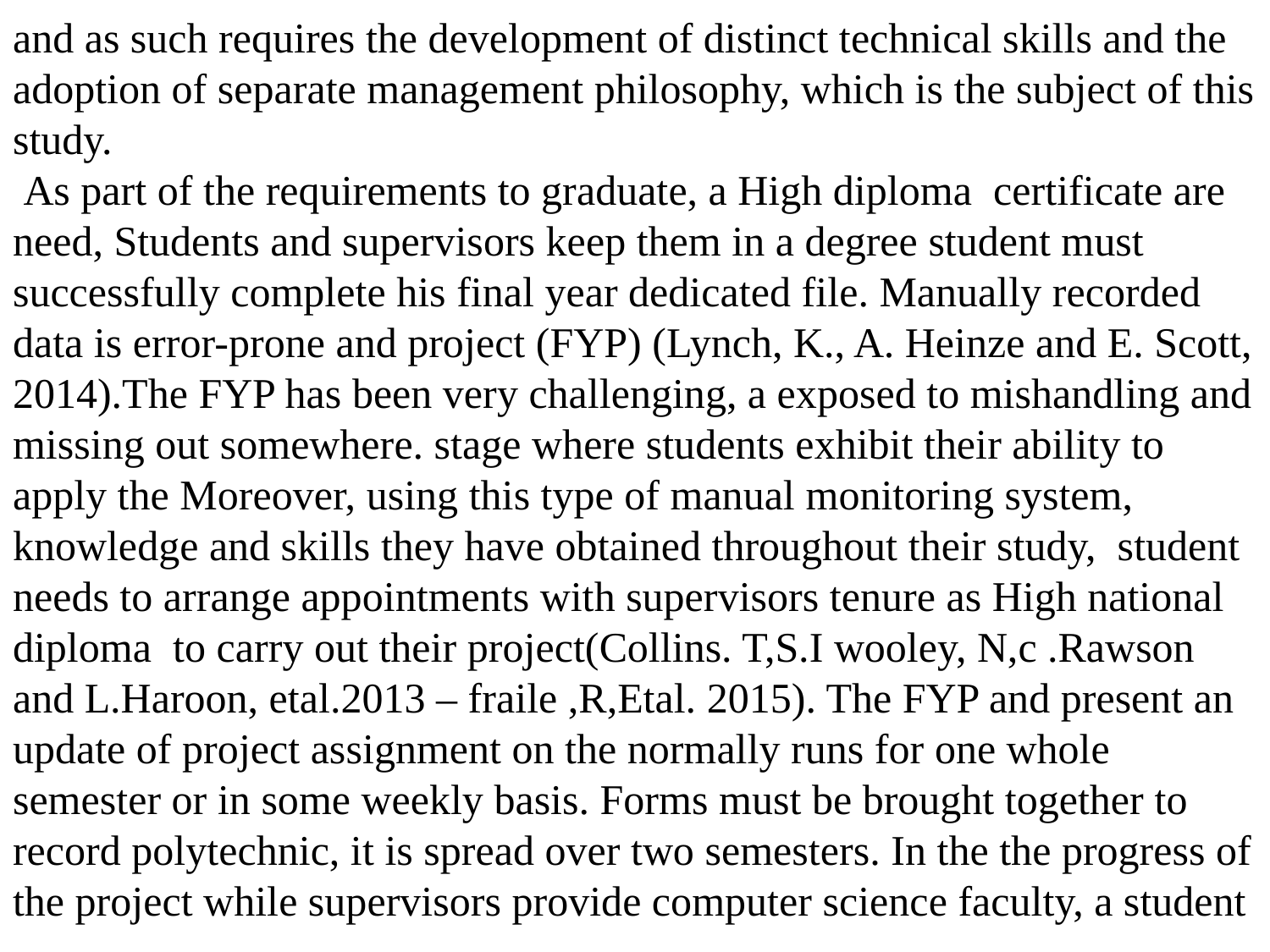

and as such requires the development of distinct technical skills and the adoption of separate management philosophy, which is the subject of this study.
 As part of the requirements to graduate, a High diploma  certificate are need, Students and supervisors keep them in a degree student must successfully complete his final year dedicated file. Manually recorded data is error-prone and project (FYP) (Lynch, K., A. Heinze and E. Scott, 2014).The FYP has been very challenging, a exposed to mishandling and missing out somewhere. stage where students exhibit their ability to apply the Moreover, using this type of manual monitoring system, knowledge and skills they have obtained throughout their study,  student needs to arrange appointments with supervisors tenure as High national diploma  to carry out their project(Collins. T,S.I wooley, N,c .Rawson and L.Haroon, etal.2013 – fraile ,R,Etal. 2015). The FYP and present an update of project assignment on the normally runs for one whole semester or in some weekly basis. Forms must be brought together to record polytechnic, it is spread over two semesters. In the the progress of the project while supervisors provide computer science faculty, a student